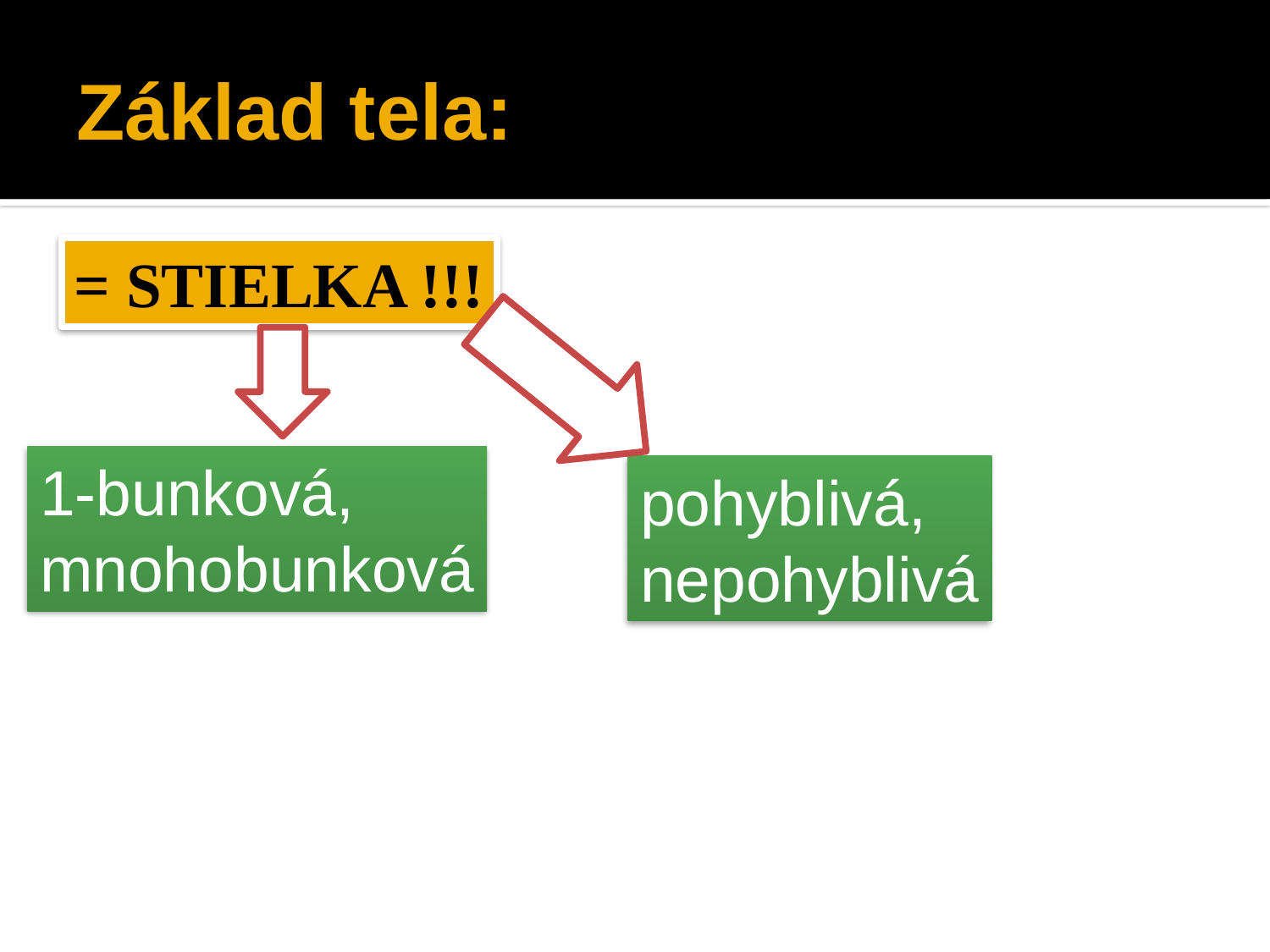

# Základ tela:
= STIELKA !!!

1-bunková,
mnohobunková
pohyblivá,
nepohyblivá